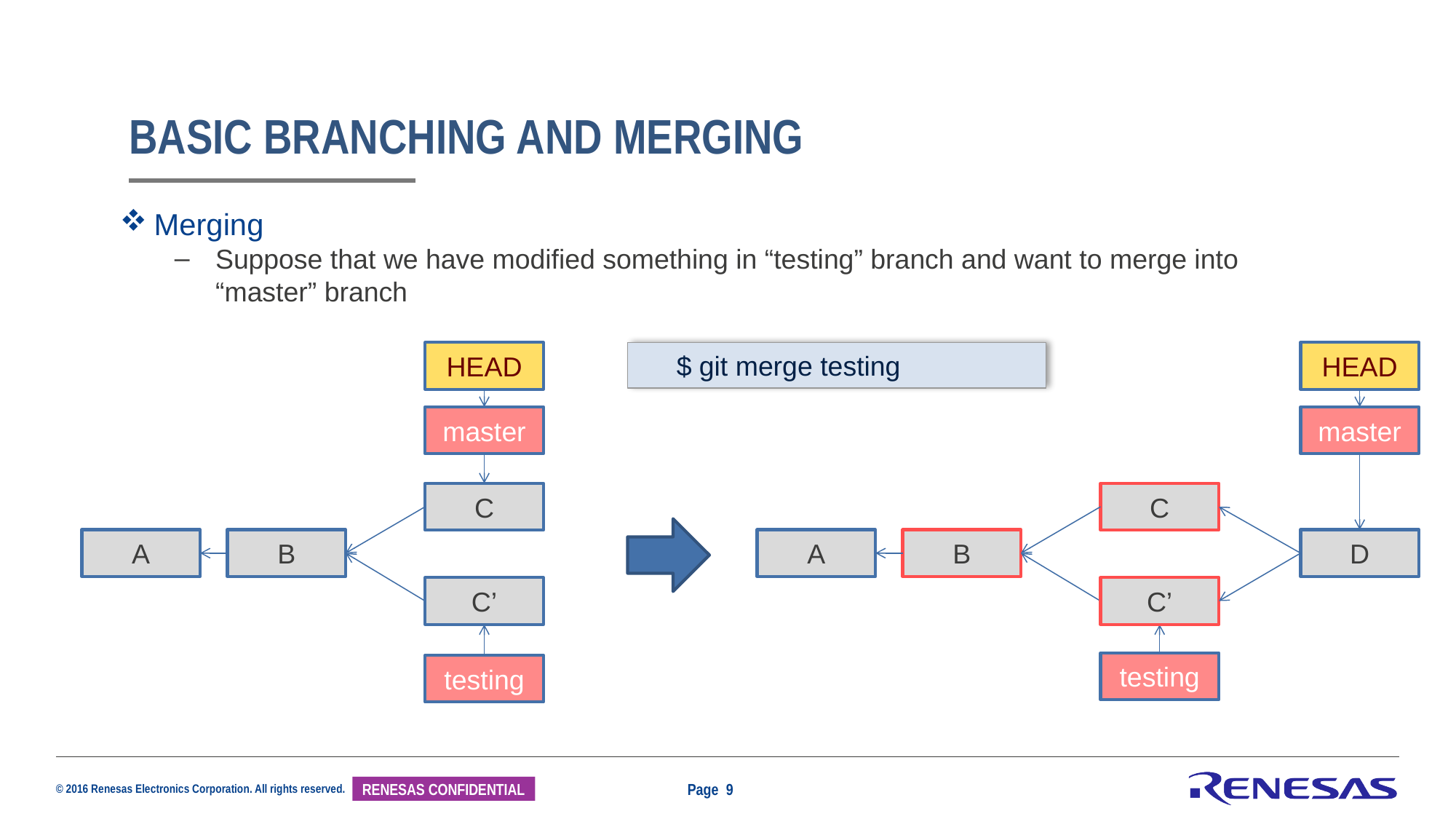

# Basic Branching and Merging
Merging
Suppose that we have modified something in “testing” branch and want to merge into “master” branch

HEAD
     $ git merge testing
HEAD
master
master
C
C

A
B
A
B
D
C’
C’
testing
testing
Page  9